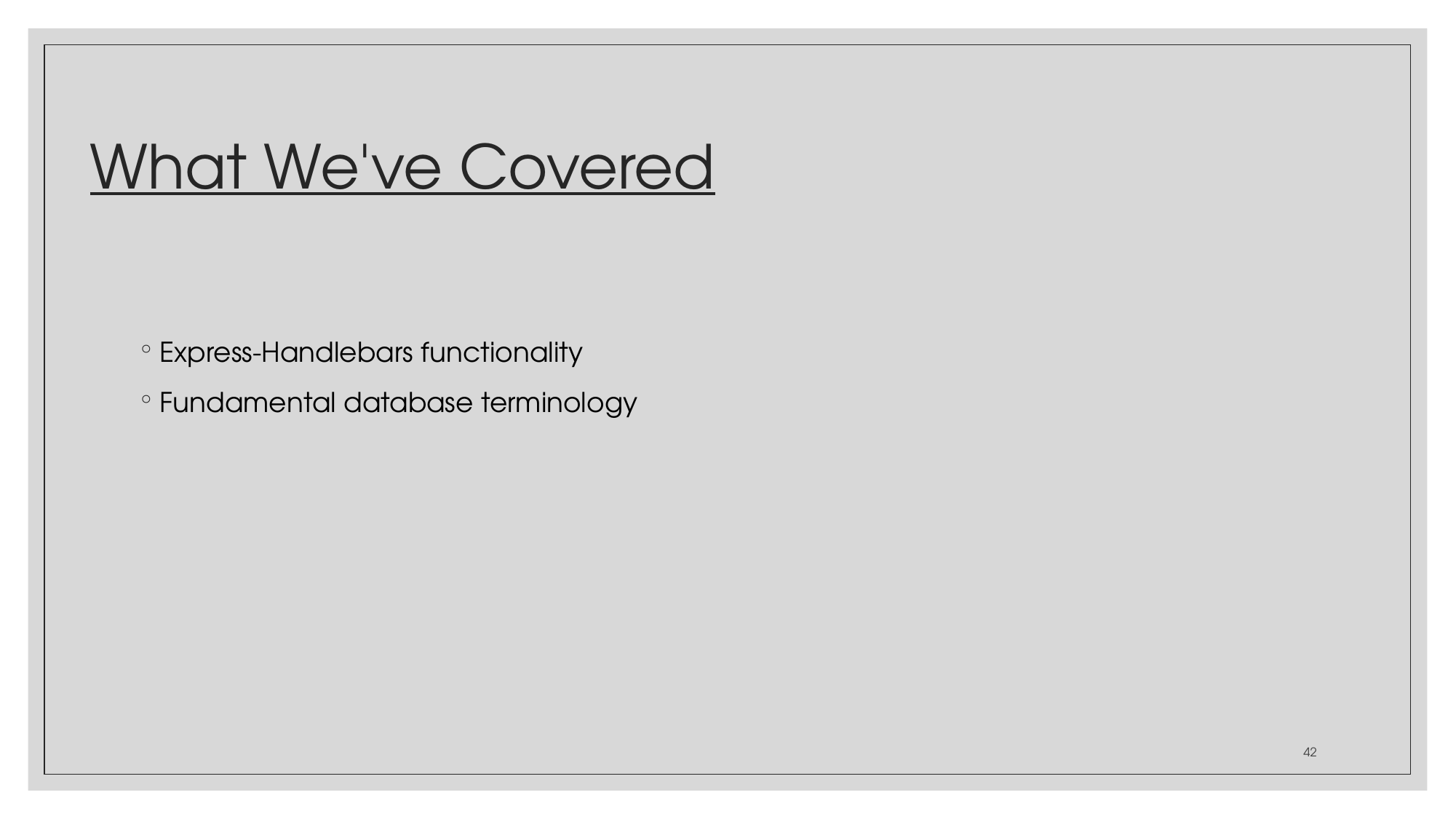

# What We've Covered
Express-Handlebars functionality
Fundamental database terminology
42